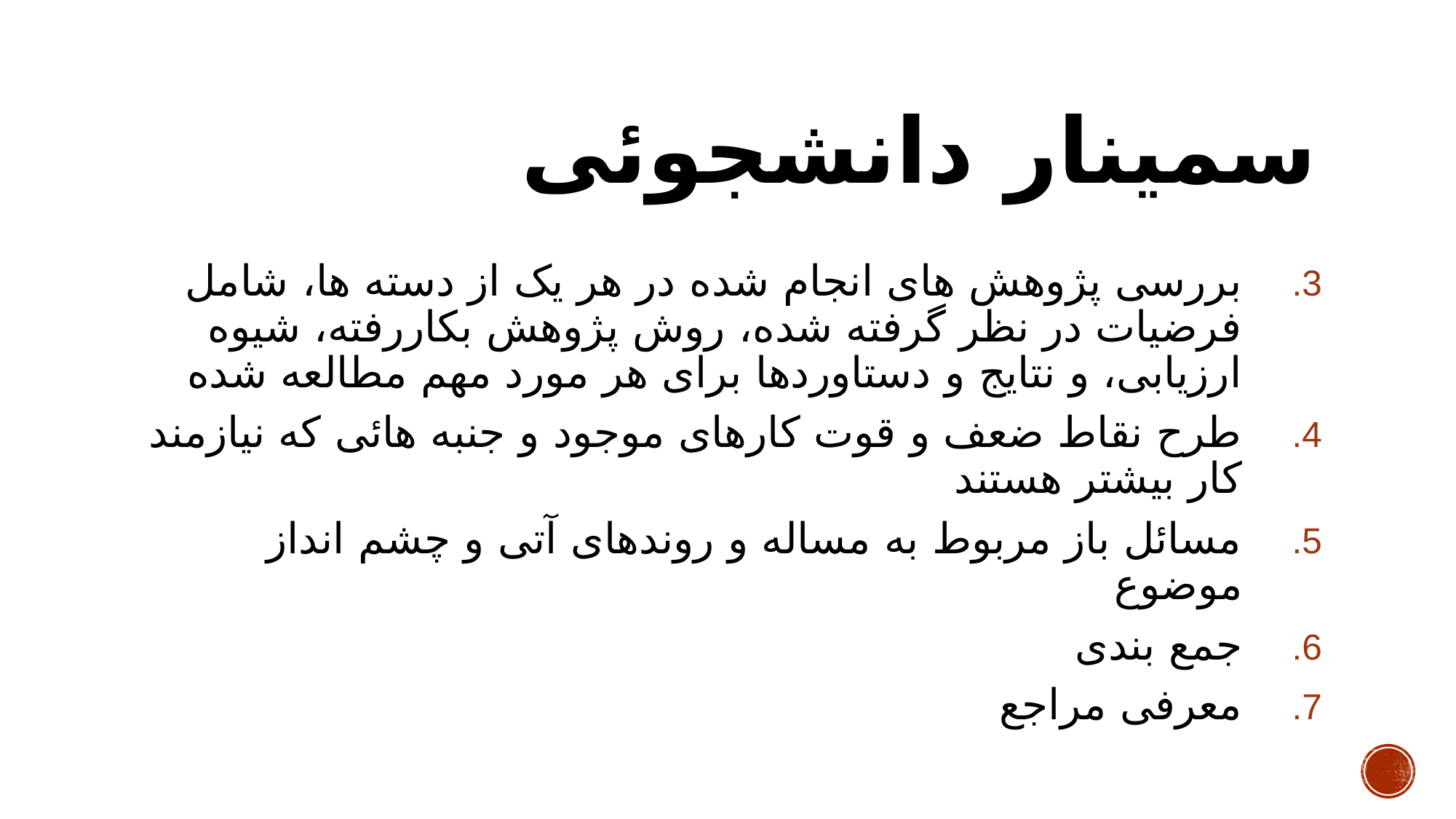

# سمینار دانشجوئی
بررسی پژوهش های انجام شده در هر یک از دسته ها، شامل فرضیات در نظر گرفته شده، روش پژوهش بکاررفته، شیوه ارزیابی، و نتایج و دستاوردها برای هر مورد مهم مطالعه شده
طرح نقاط ضعف و قوت کارهای موجود و جنبه هائی که نیازمند کار بیشتر هستند
مسائل باز مربوط به مساله و روندهای آتی و چشم انداز موضوع
جمع بندی
معرفی مراجع